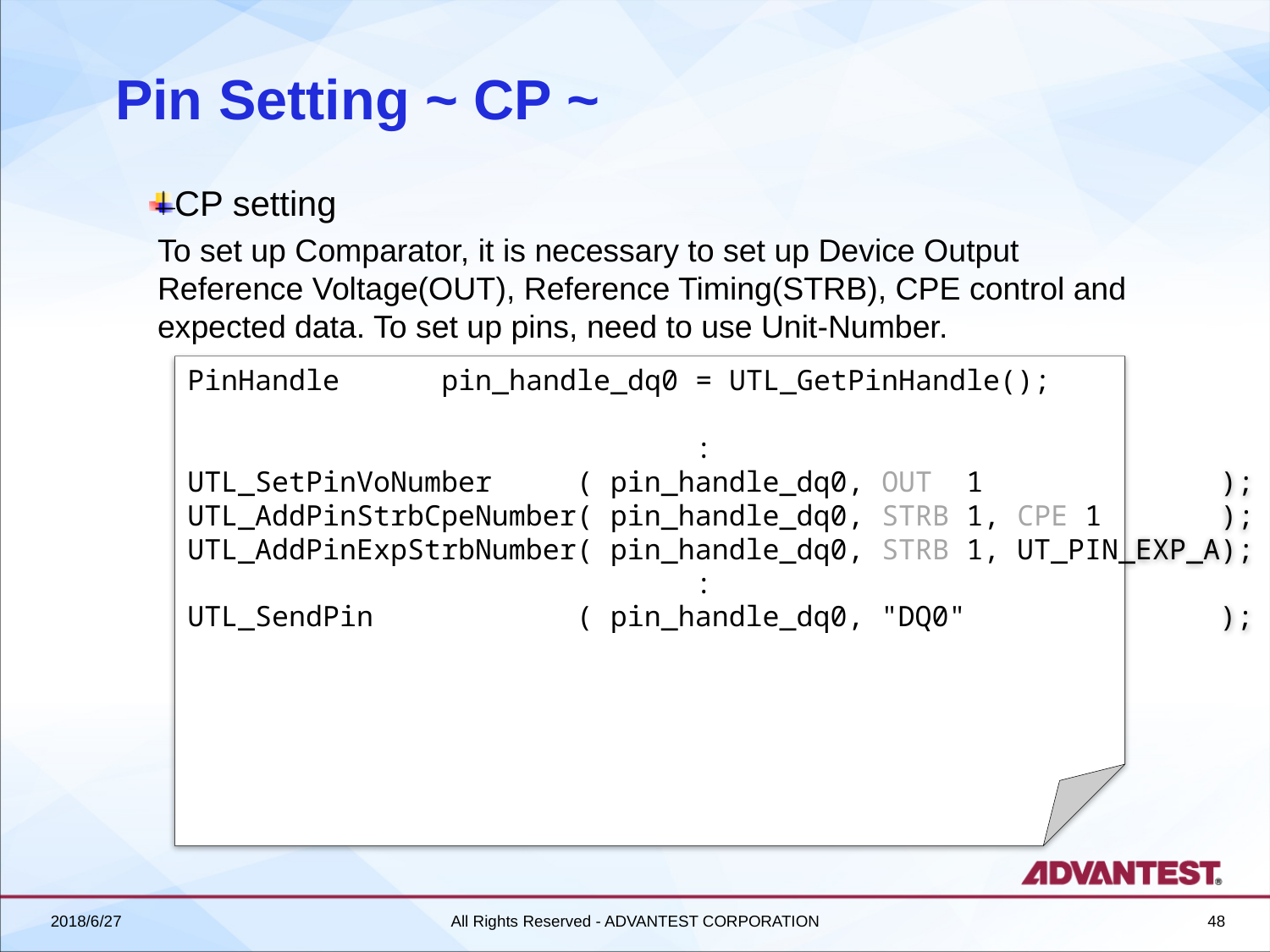

# Pin Setting ~ CP ~
CP setting
To set up Comparator, it is necessary to set up Device Output Reference Voltage(OUT), Reference Timing(STRB), CPE control and expected data. To set up pins, need to use Unit-Number.
PinHandle	pin_handle_dq0	= UTL_GetPinHandle();

				:
UTL_SetPinVoNumber     ( pin_handle_dq0, OUT  1              );
UTL_AddPinStrbCpeNumber( pin_handle_dq0, STRB 1, CPE 1       );
UTL_AddPinExpStrbNumber( pin_handle_dq0, STRB 1, UT_PIN_EXP_A);
				:
UTL_SendPin            ( pin_handle_dq0, "DQ0"               );
2018/6/27
All Rights Reserved - ADVANTEST CORPORATION
48